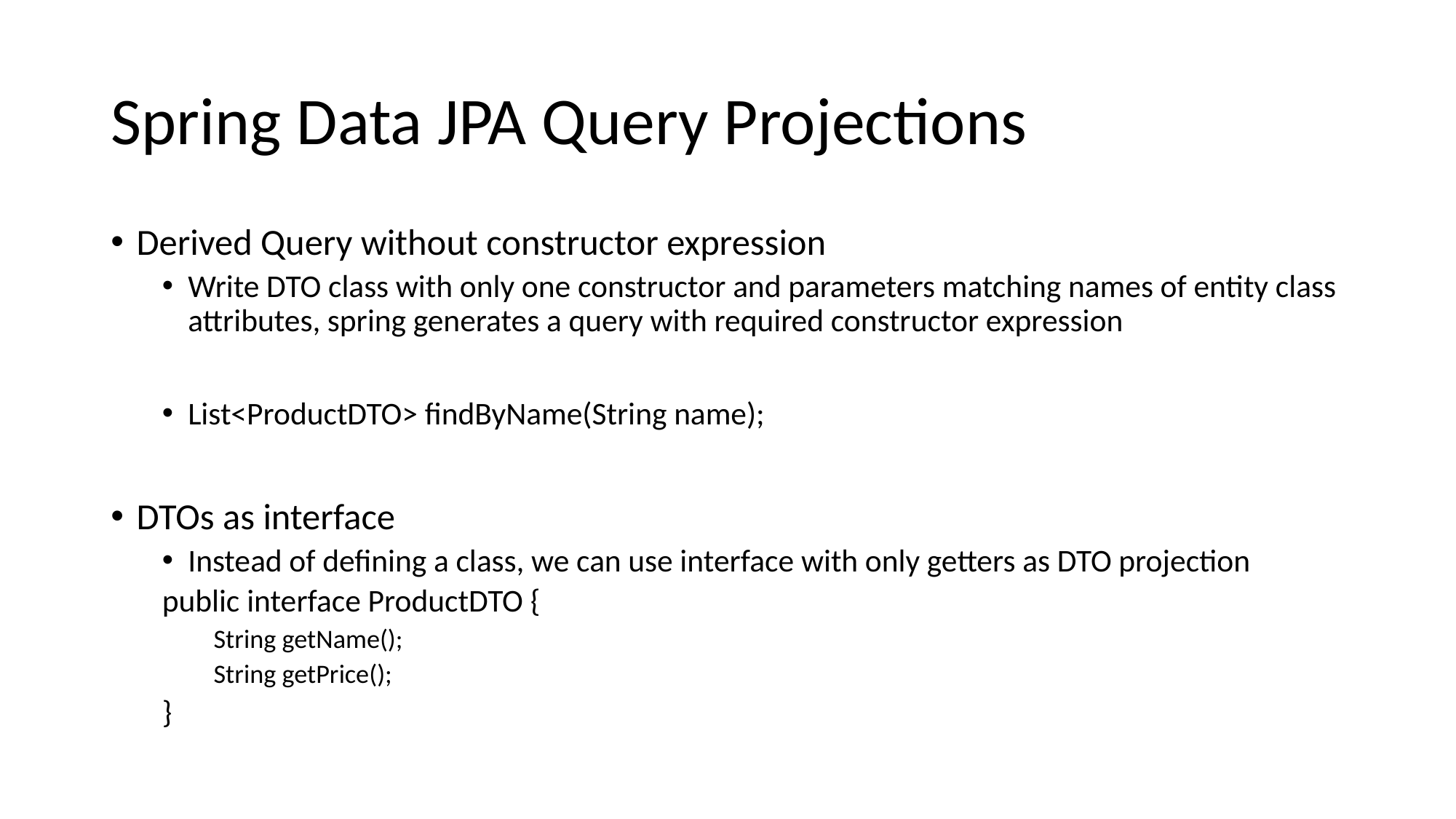

# Spring Data JPA Query Projections
Derived Query without constructor expression
Write DTO class with only one constructor and parameters matching names of entity class attributes, spring generates a query with required constructor expression

List<ProductDTO> findByName(String name);

DTOs as interface
Instead of defining a class, we can use interface with only getters as DTO projection
public interface ProductDTO {
String getName();
String getPrice();
}